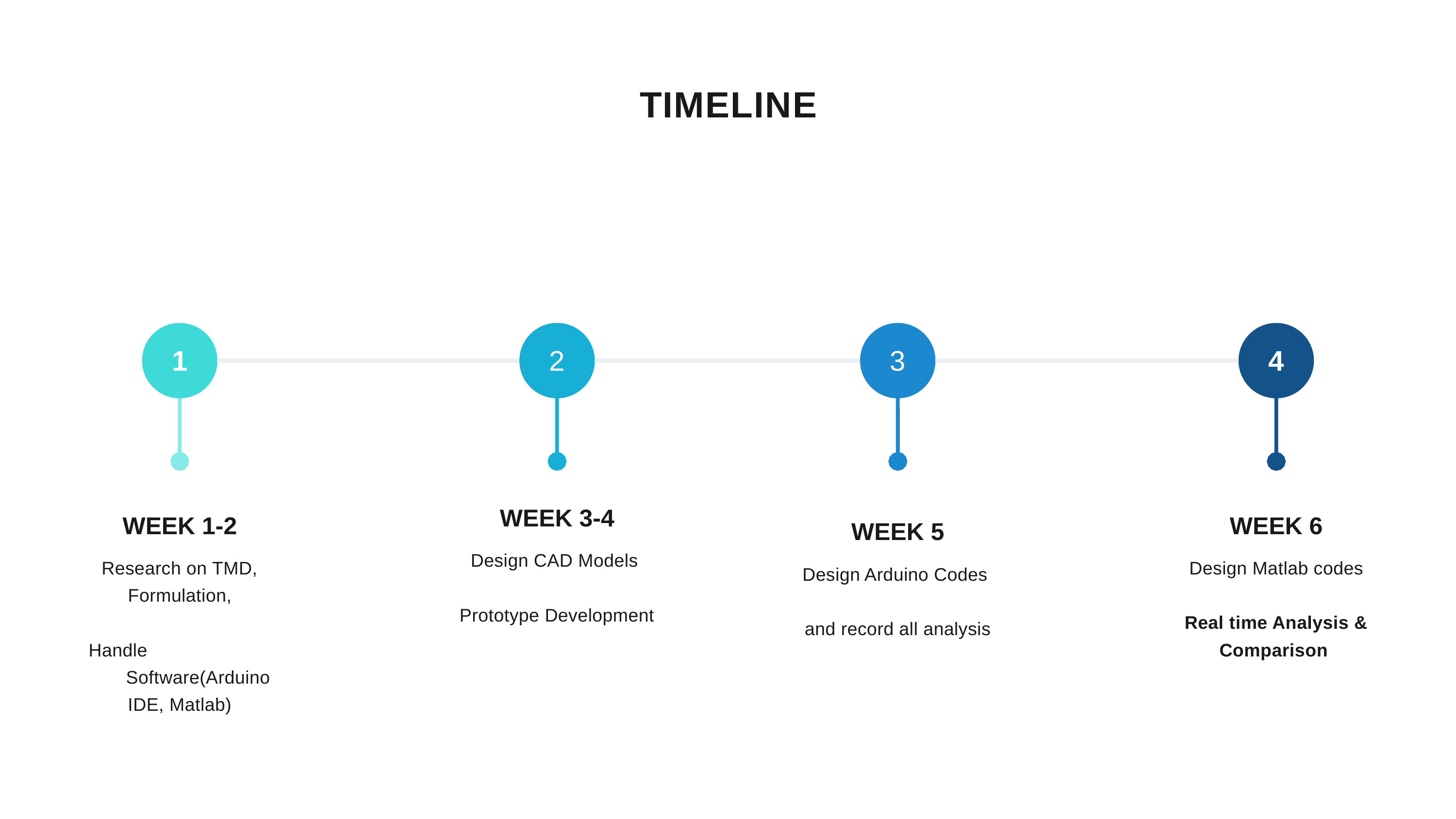

TIMELINE

1

2

3

4

WEEK 3-4
Design CAD Models

Prototype Development

WEEK 1-2
Research on TMD, Formulation,

 Handle                                Software(Arduino IDE, Matlab)

WEEK 6
Design Matlab codes

Real time Analysis & Comparison
WEEK 5
Design Arduino Codes

and record all analysis